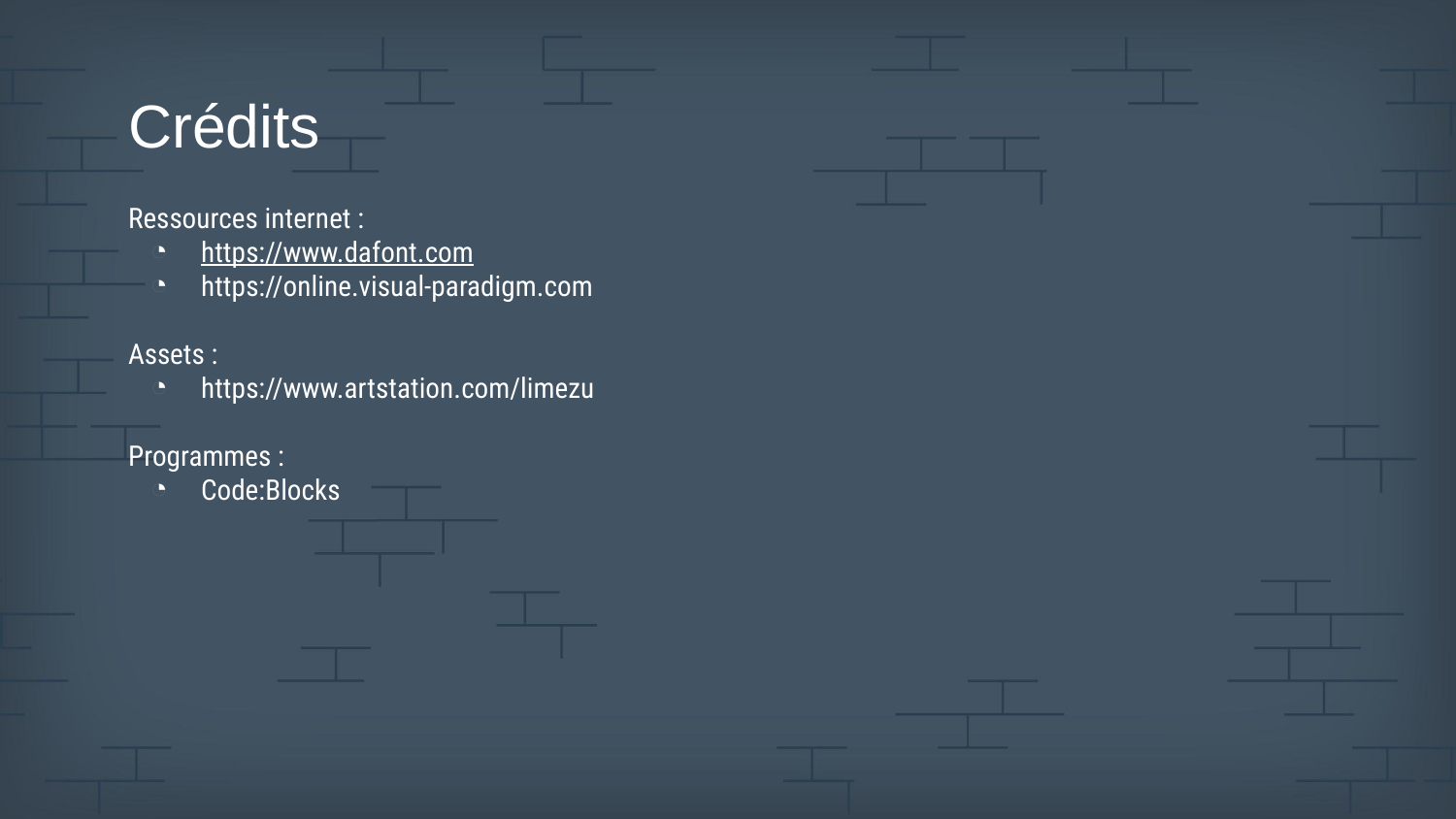

# Crédits
Ressources internet :
https://www.dafont.com
https://online.visual-paradigm.com

Assets :
https://www.artstation.com/limezu
Programmes :
Code:Blocks